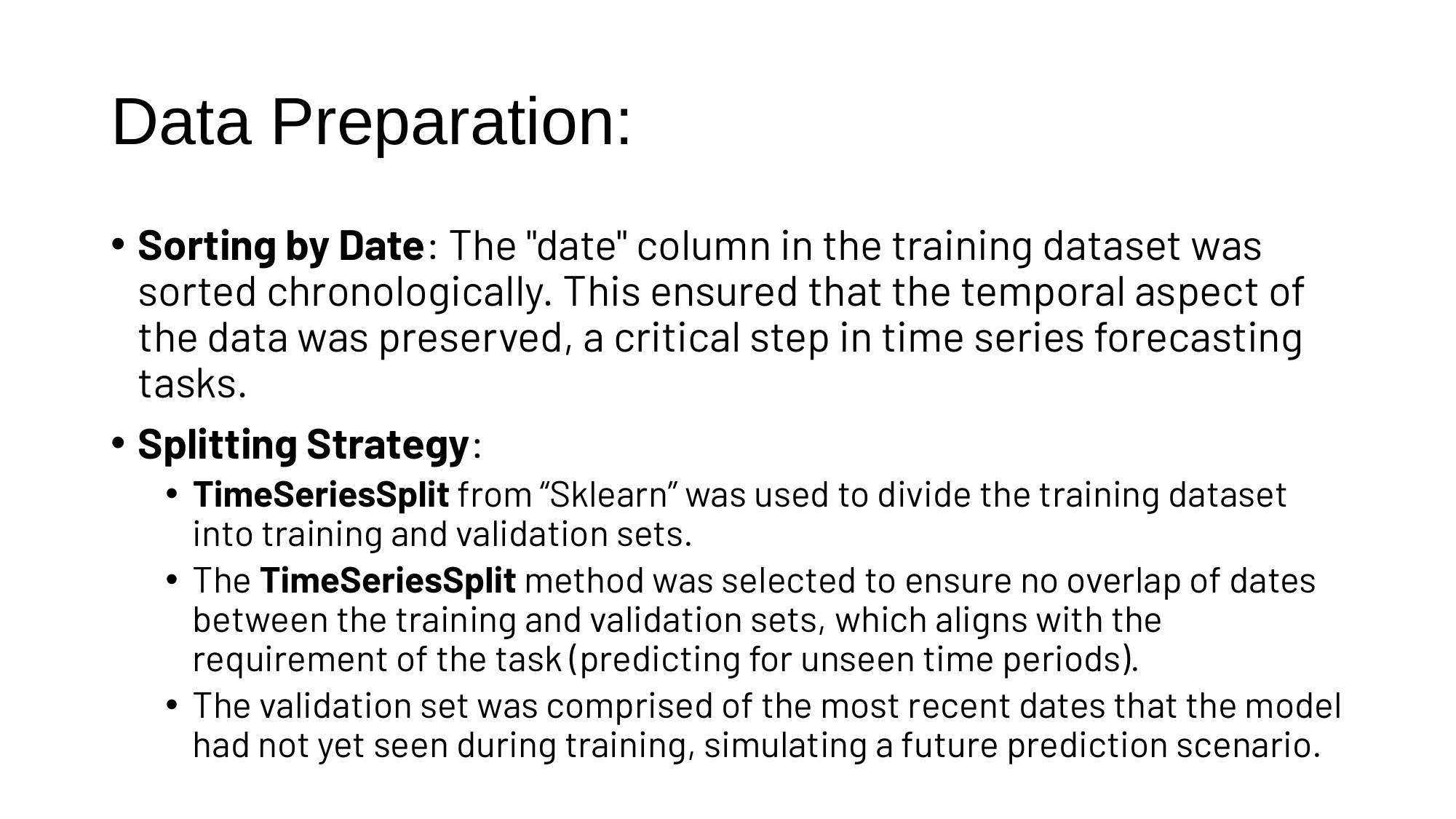

# Data Preparation:
Sorting by Date: The "date" column in the training dataset was sorted chronologically. This ensured that the temporal aspect of the data was preserved, a critical step in time series forecasting tasks.
Splitting Strategy:
TimeSeriesSplit from “Sklearn” was used to divide the training dataset into training and validation sets.
The TimeSeriesSplit method was selected to ensure no overlap of dates between the training and validation sets, which aligns with the requirement of the task (predicting for unseen time periods).
The validation set was comprised of the most recent dates that the model had not yet seen during training, simulating a future prediction scenario.